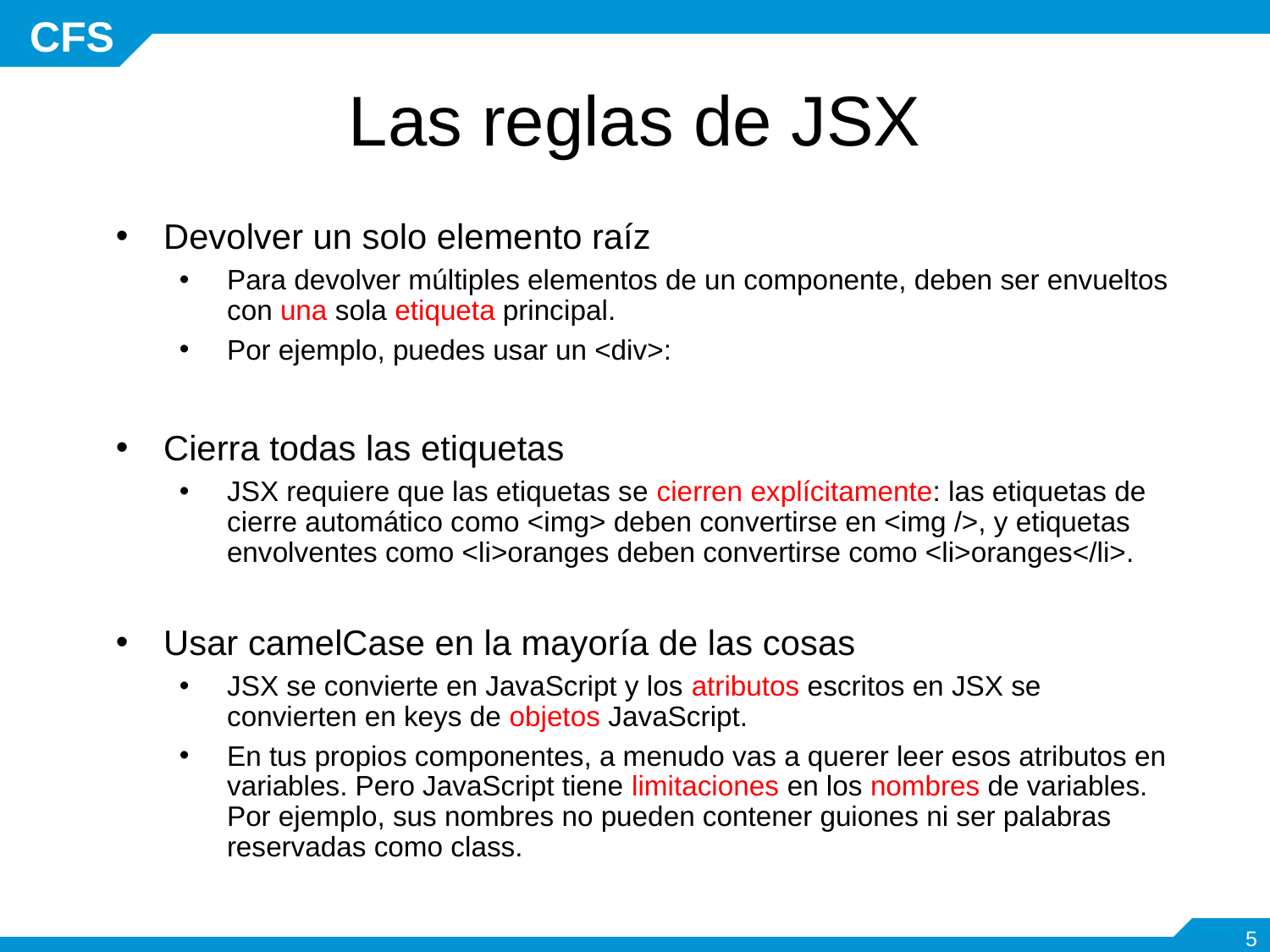

# Las reglas de JSX
Devolver un solo elemento raíz
Para devolver múltiples elementos de un componente, deben ser envueltos con una sola etiqueta principal.
Por ejemplo, puedes usar un <div>:

Cierra todas las etiquetas
JSX requiere que las etiquetas se cierren explícitamente: las etiquetas de cierre automático como <img> deben convertirse en <img />, y etiquetas envolventes como <li>oranges deben convertirse como <li>oranges</li>.

Usar camelCase en la mayoría de las cosas
JSX se convierte en JavaScript y los atributos escritos en JSX se convierten en keys de objetos JavaScript.
En tus propios componentes, a menudo vas a querer leer esos atributos en variables. Pero JavaScript tiene limitaciones en los nombres de variables. Por ejemplo, sus nombres no pueden contener guiones ni ser palabras reservadas como class.

5